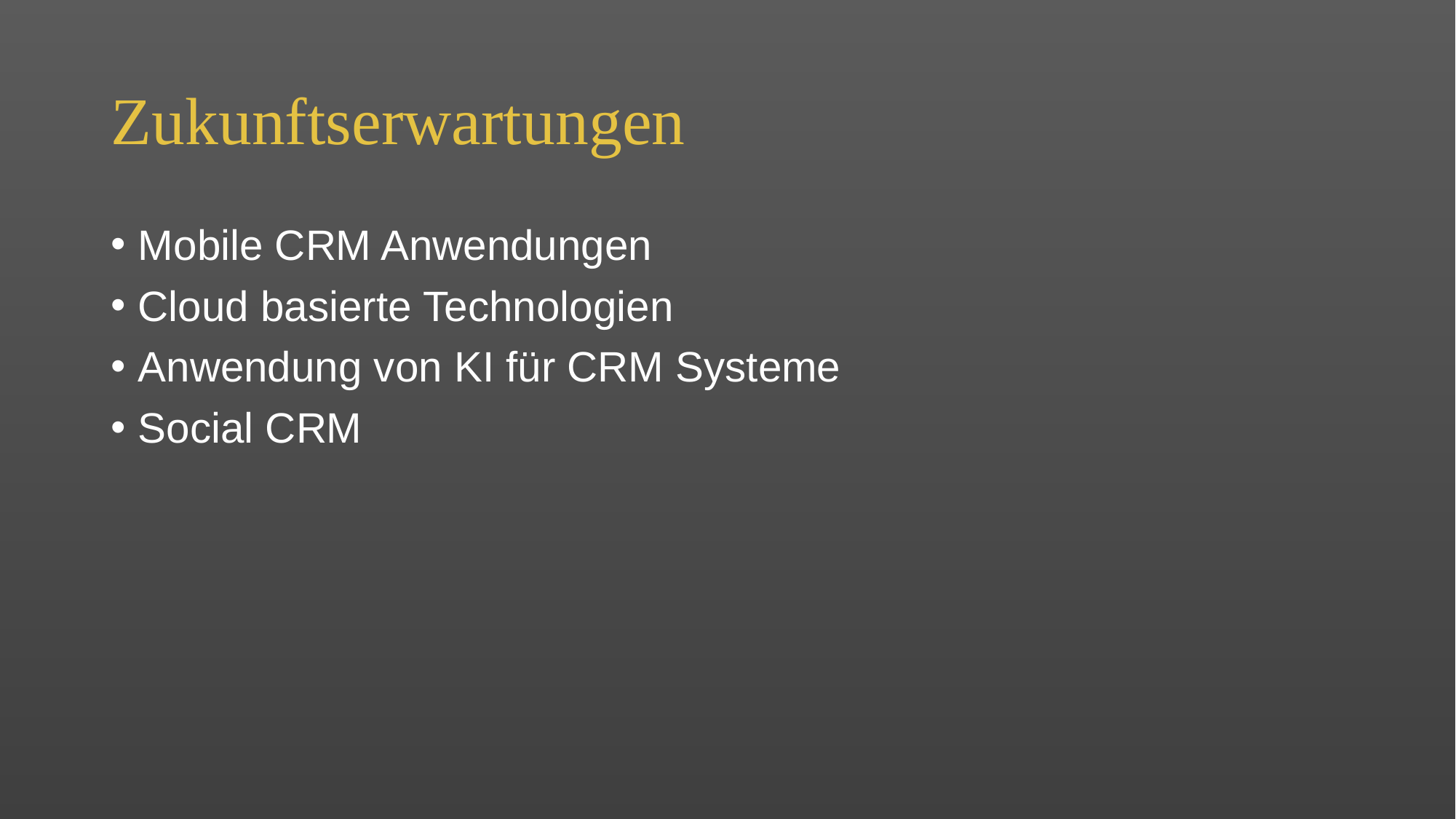

# Zukunftserwartungen
Mobile CRM Anwendungen
Cloud basierte Technologien
Anwendung von KI für CRM Systeme
Social CRM